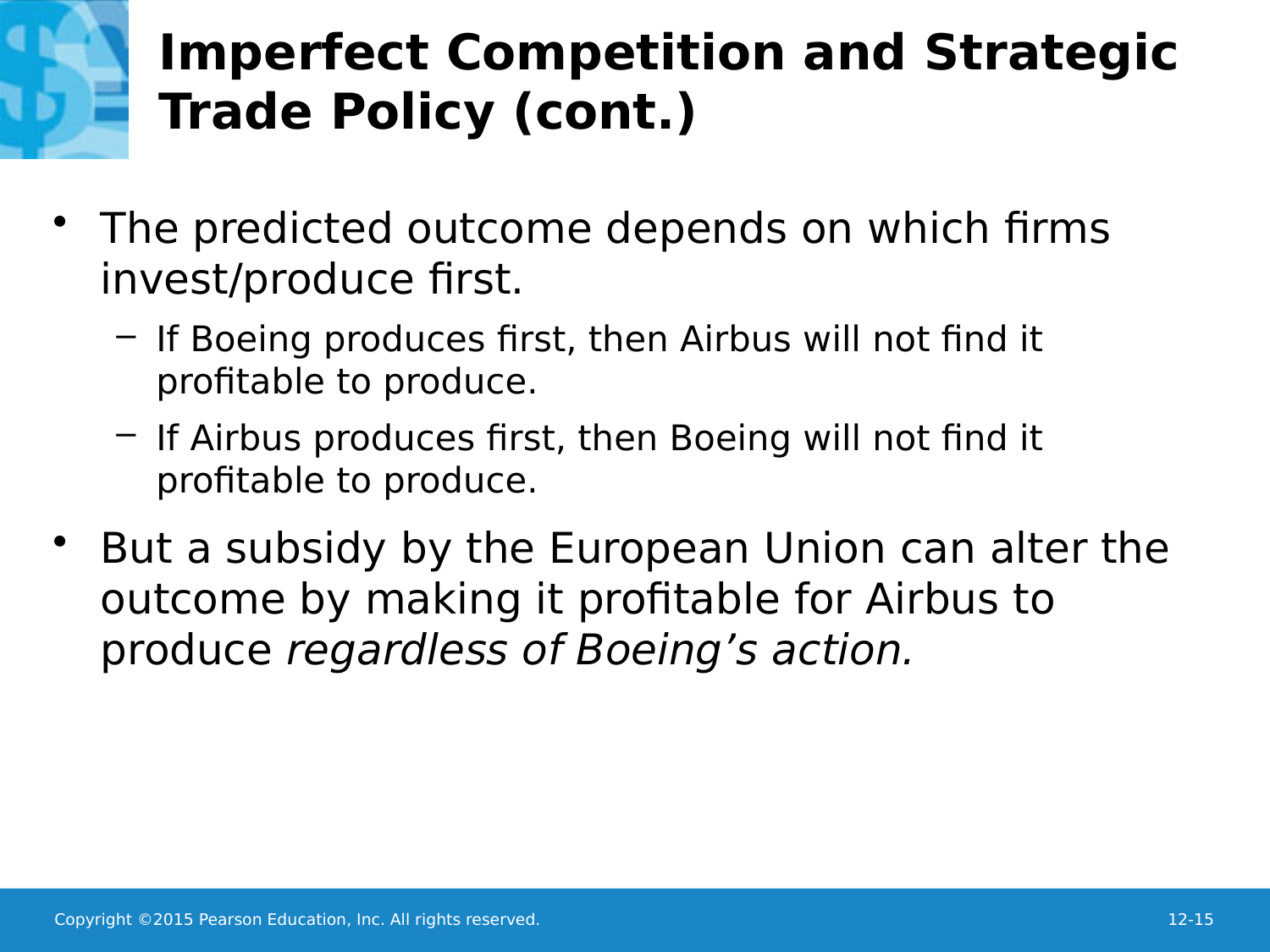

# Imperfect Competition and Strategic Trade Policy (cont.)
The predicted outcome depends on which firms invest/produce first.
If Boeing produces first, then Airbus will not find it profitable to produce.
If Airbus produces first, then Boeing will not find it profitable to produce.
But a subsidy by the European Union can alter the outcome by making it profitable for Airbus to produce regardless of Boeing’s action.